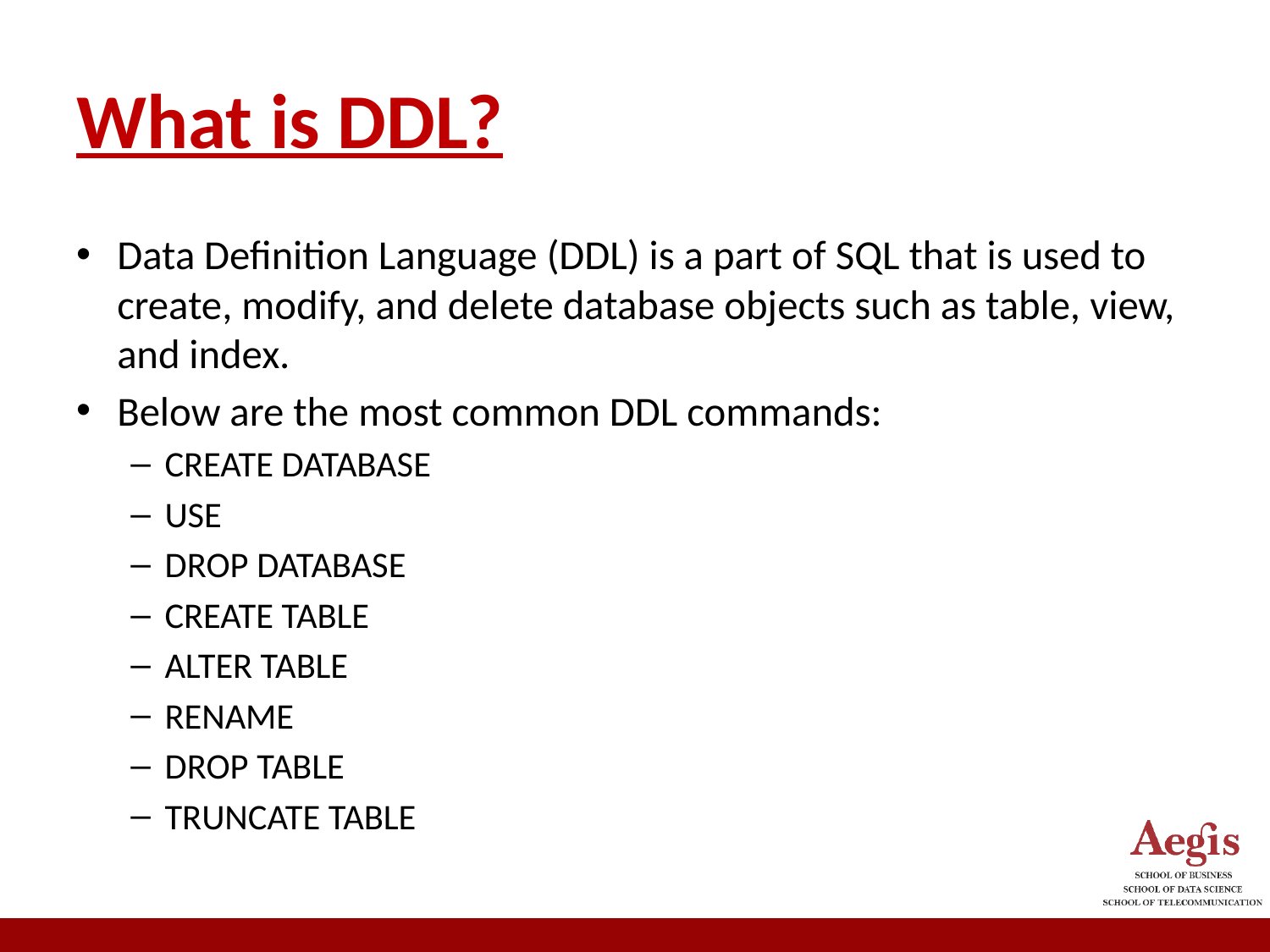

# What is DDL?
Data Definition Language (DDL) is a part of SQL that is used to create, modify, and delete database objects such as table, view, and index.
Below are the most common DDL commands:
CREATE DATABASE
USE
DROP DATABASE
CREATE TABLE
ALTER TABLE
RENAME
DROP TABLE
TRUNCATE TABLE